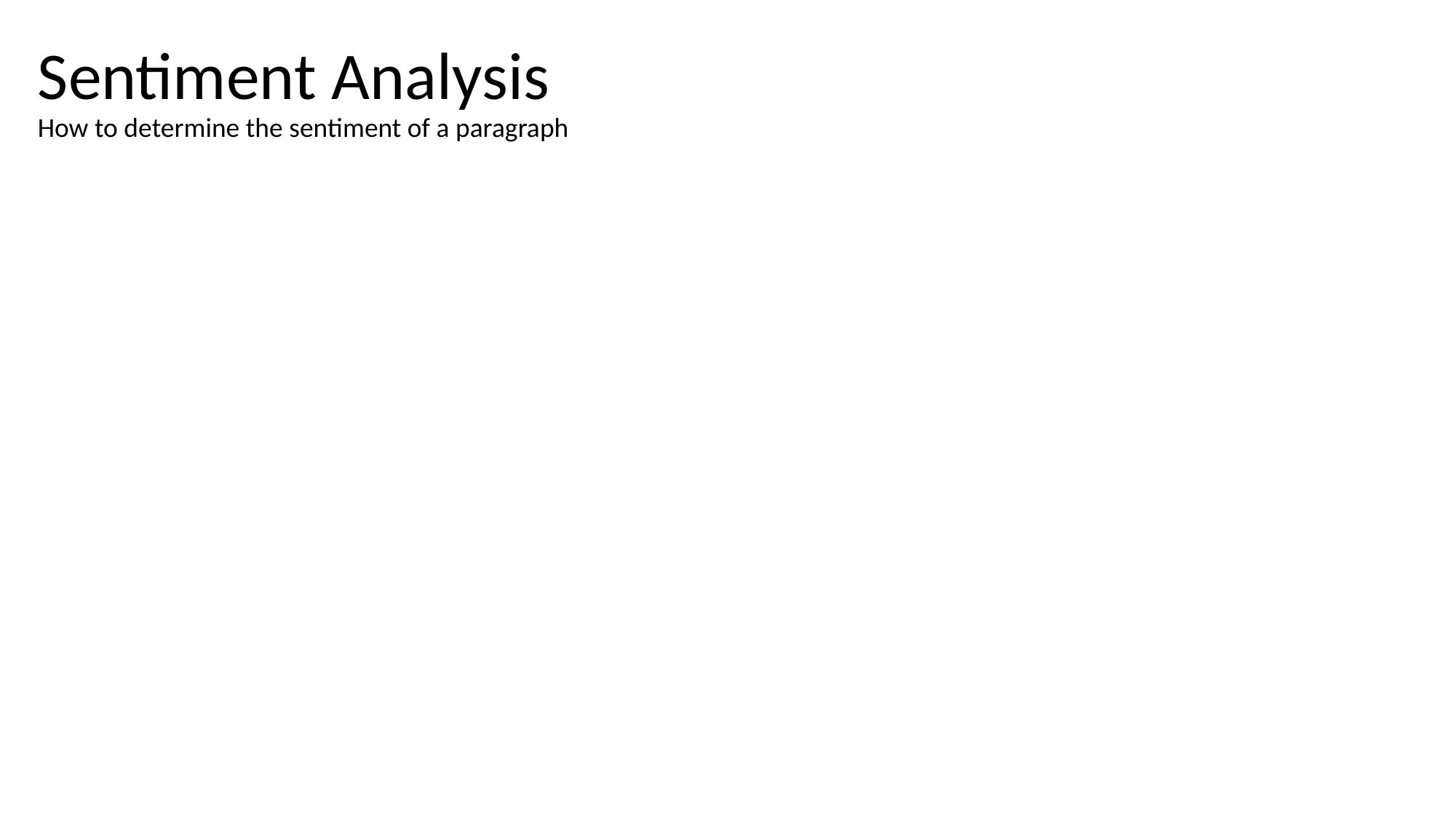

# Sentiment Analysis How to determine the sentiment of a paragraph